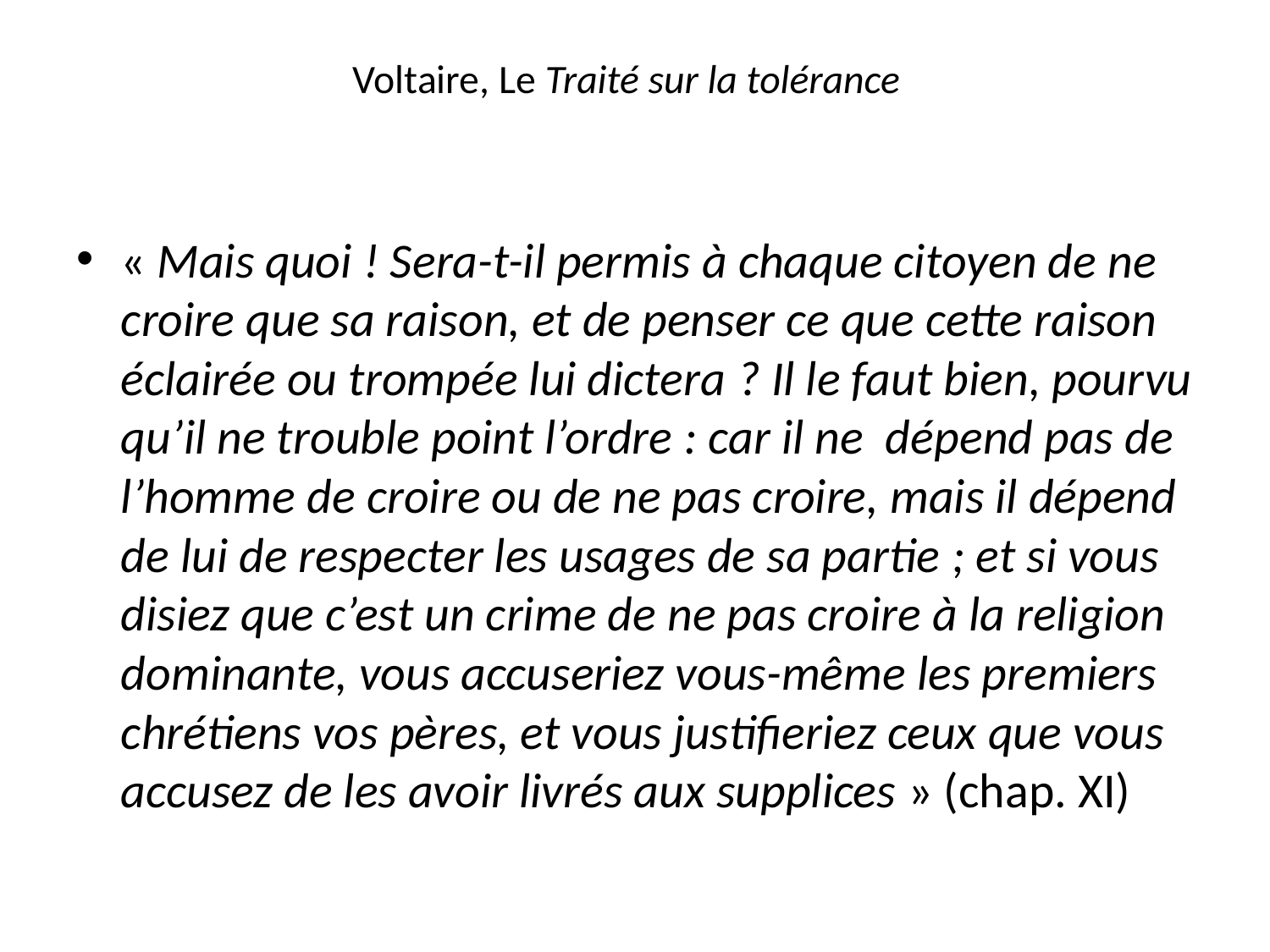

# Voltaire, Le Traité sur la tolérance
« Mais quoi ! Sera-t-il permis à chaque citoyen de ne croire que sa raison, et de penser ce que cette raison éclairée ou trompée lui dictera ? Il le faut bien, pourvu qu’il ne trouble point l’ordre : car il ne  dépend pas de l’homme de croire ou de ne pas croire, mais il dépend de lui de respecter les usages de sa partie ; et si vous disiez que c’est un crime de ne pas croire à la religion dominante, vous accuseriez vous-même les premiers chrétiens vos pères, et vous justifieriez ceux que vous accusez de les avoir livrés aux supplices » (chap. XI)